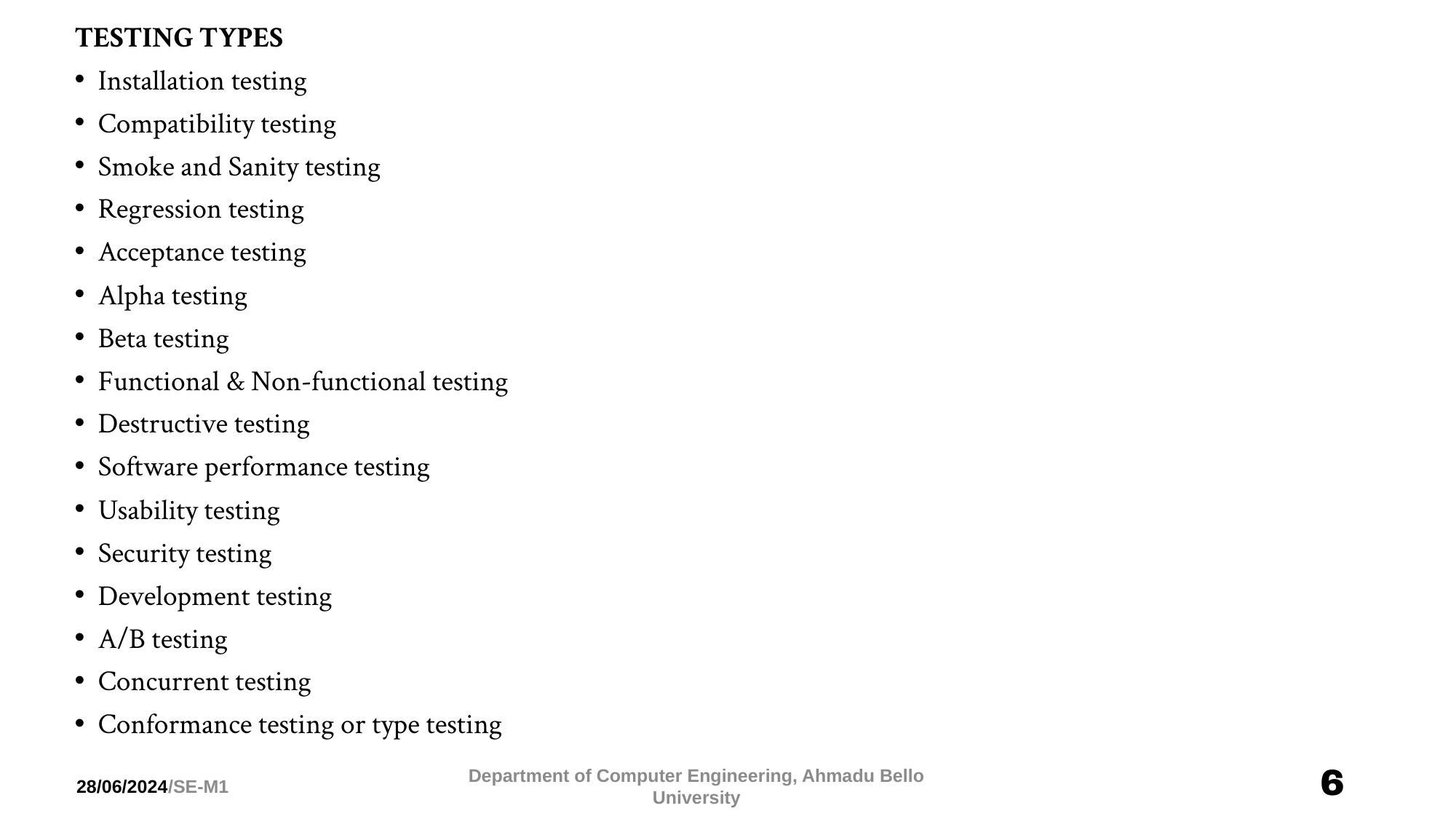

TESTING TYPES
Installation testing
Compatibility testing
Smoke and Sanity testing
Regression testing
Acceptance testing
Alpha testing
Beta testing
Functional & Non-functional testing
Destructive testing
Software performance testing
Usability testing
Security testing
Development testing
A/B testing
Concurrent testing
Conformance testing or type testing

6
28/06/2024/SE-M1
Department of Computer Engineering, Ahmadu Bello University